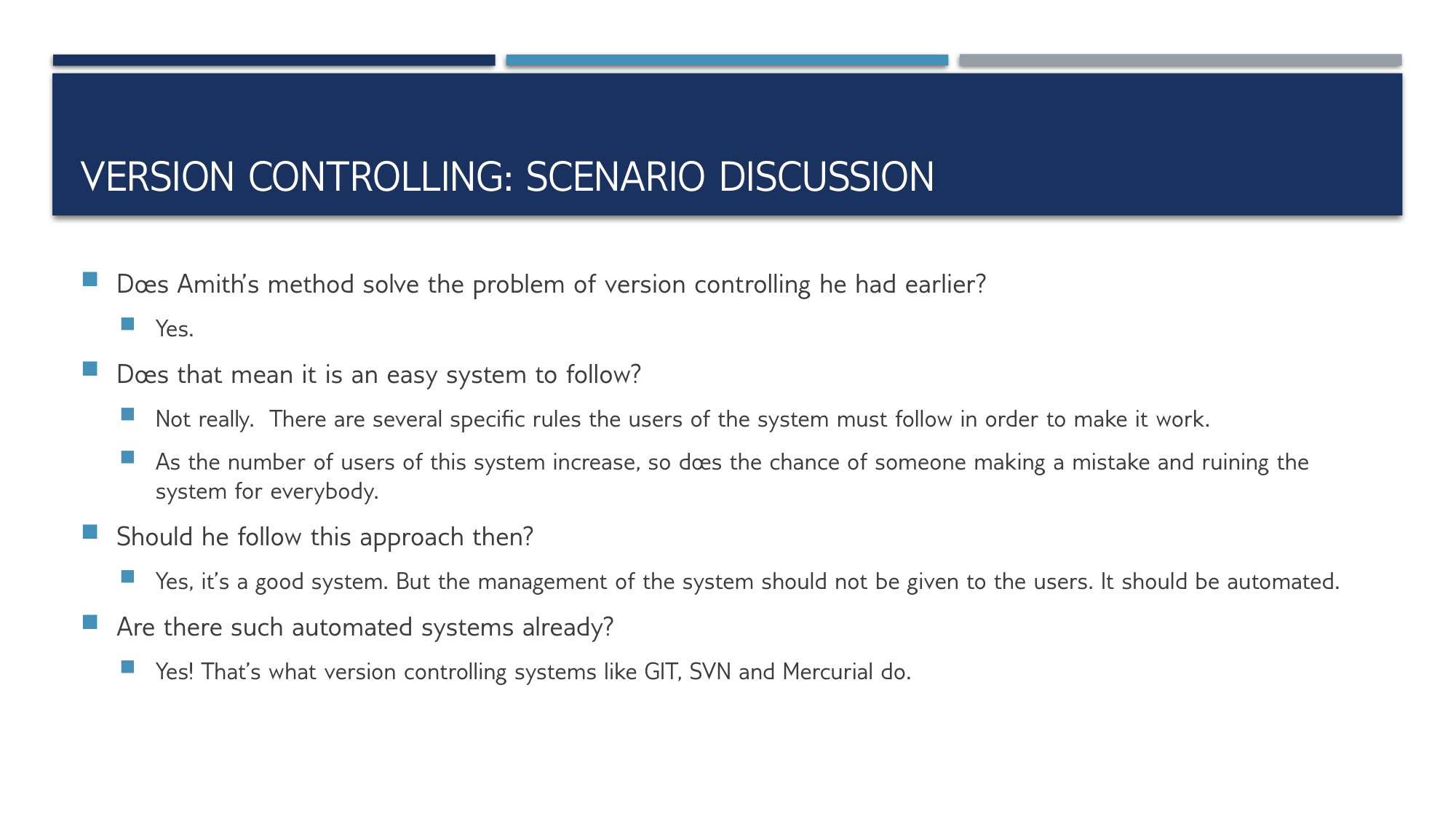

# Version Controlling: Scenario Discussion
Does Amith’s method solve the problem of version controlling he had earlier?
Yes.
Does that mean it is an easy system to follow?
Not really.  There are several specific rules the users of the system must follow in order to make it work.
As the number of users of this system increase, so does the chance of someone making a mistake and ruining the system for everybody.
Should he follow this approach then?
Yes, it’s a good system. But the management of the system should not be given to the users. It should be automated.
Are there such automated systems already?
Yes! That’s what version controlling systems like GIT, SVN and Mercurial do.